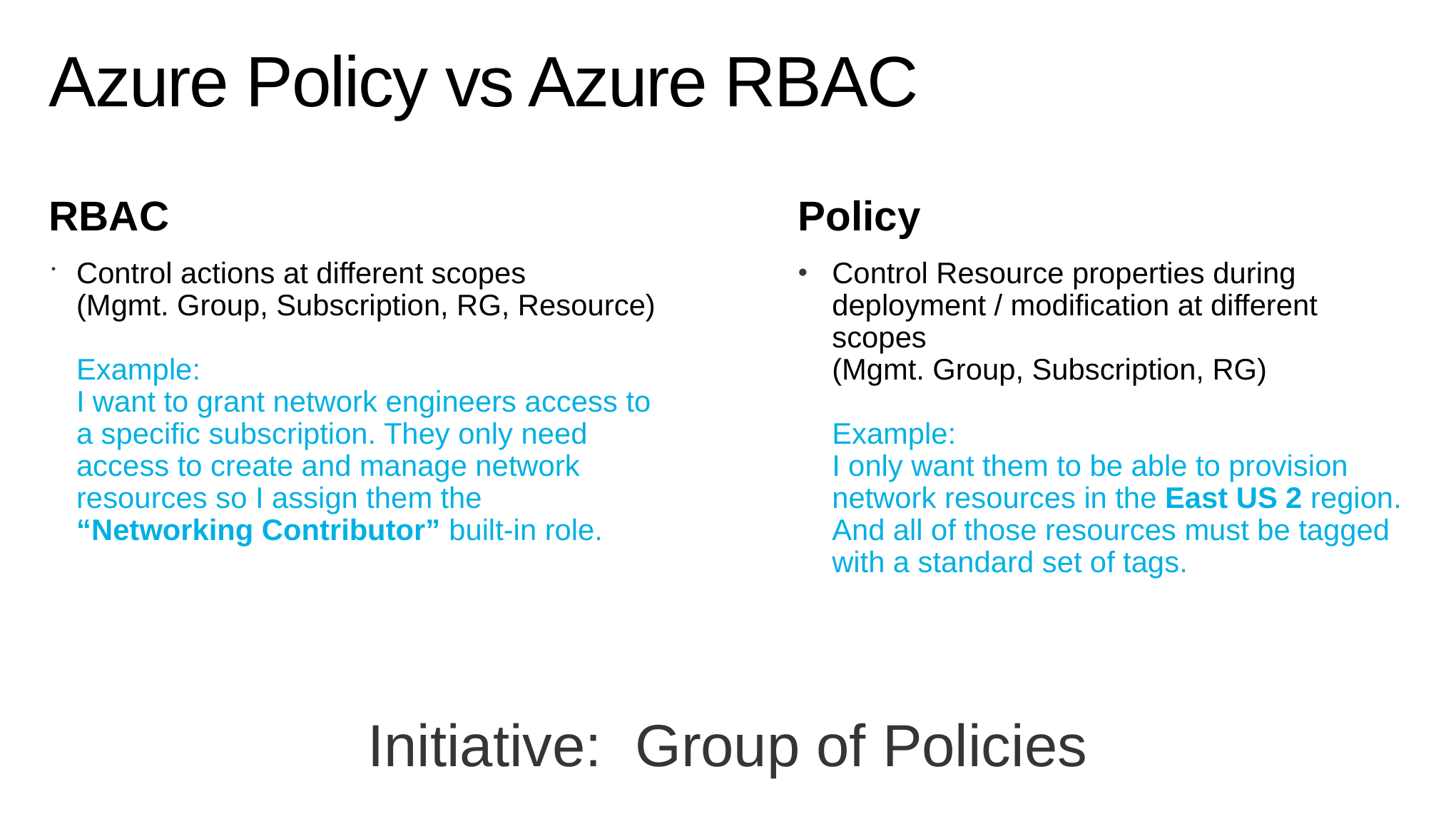

# Azure Policy vs Azure RBAC
RBAC
Control actions at different scopes
(Mgmt. Group, Subscription, RG, Resource)
Example:
I want to grant network engineers access to a specific subscription. They only need access to create and manage network resources so I assign them the “Networking Contributor” built-in role.
Policy
Control Resource properties during deployment / modification at different scopes
(Mgmt. Group, Subscription, RG)
Example:
I only want them to be able to provision network resources in the East US 2 region. And all of those resources must be tagged with a standard set of tags.

Initiative:  Group of Policies